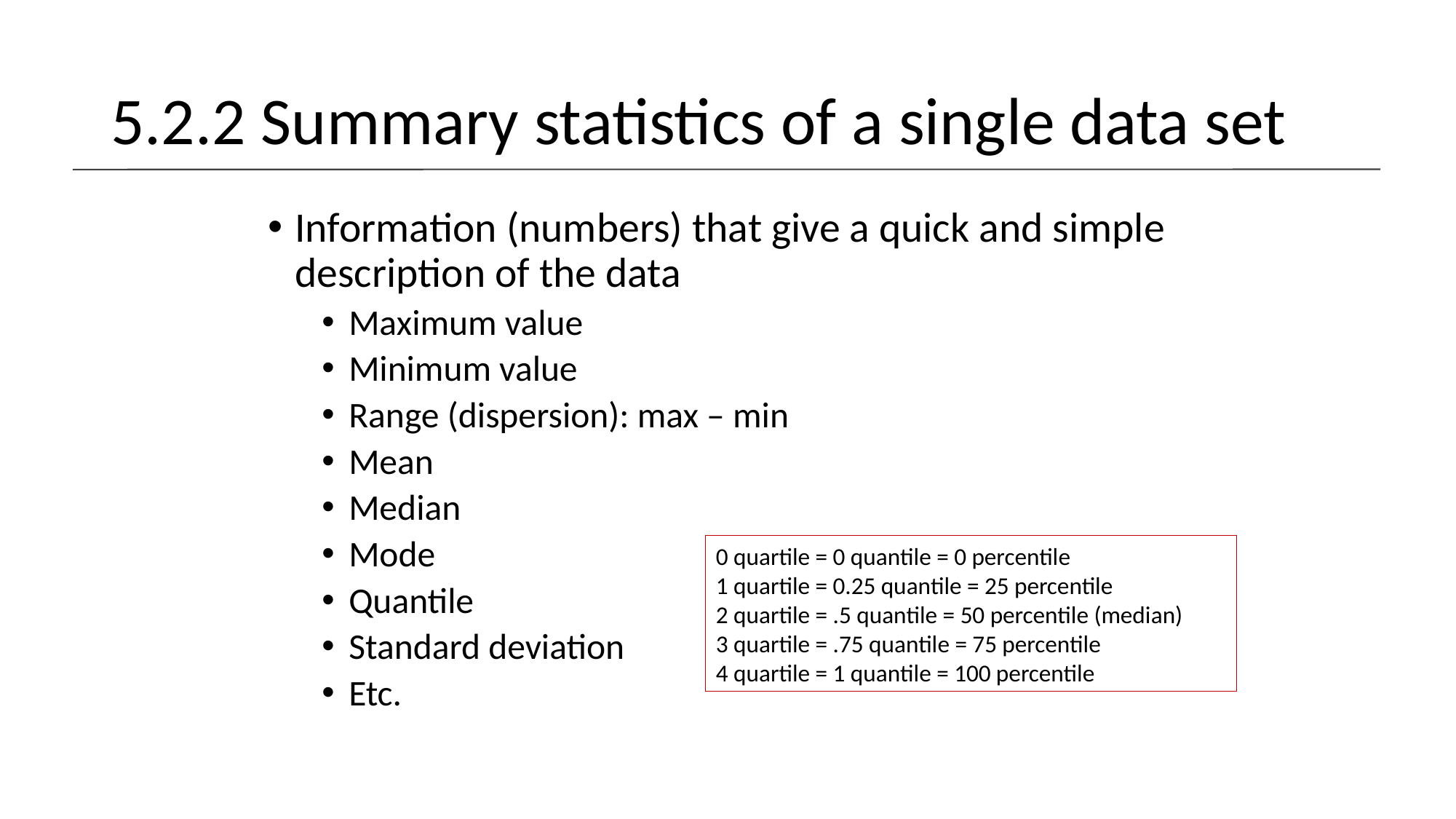

# 5.2.2 Summary statistics of a single data set
Information (numbers) that give a quick and simple description of the data
Maximum value
Minimum value
Range (dispersion): max – min
Mean
Median
Mode
Quantile
Standard deviation
Etc.
0 quartile = 0 quantile = 0 percentile
1 quartile = 0.25 quantile = 25 percentile
2 quartile = .5 quantile = 50 percentile (median)
3 quartile = .75 quantile = 75 percentile
4 quartile = 1 quantile = 100 percentile